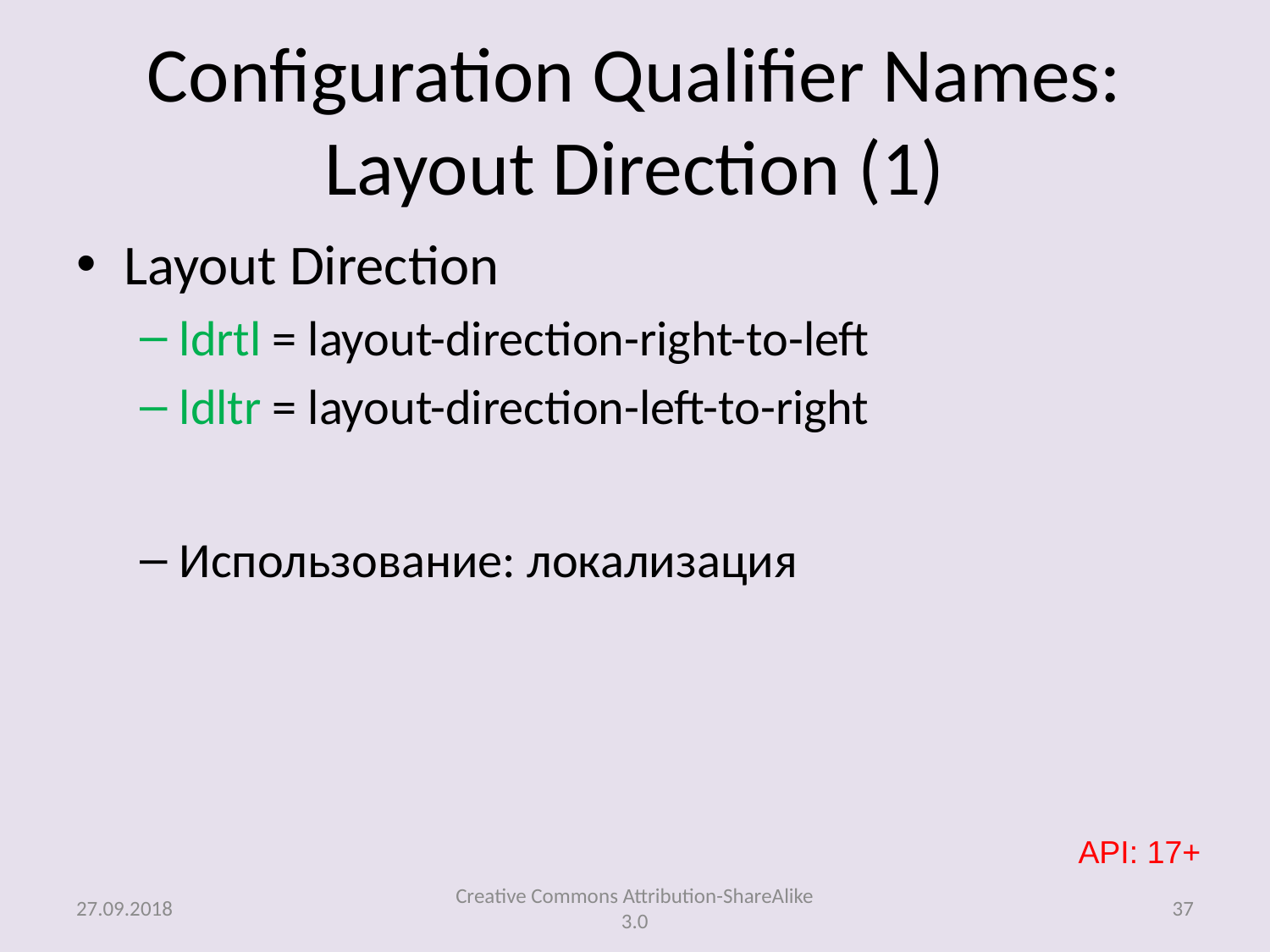

# Configuration Qualifier Names: Layout Direction (1)
Layout Direction
ldrtl = layout-direction-right-to-left
ldltr = layout-direction-left-to-right

Использование: локализация
API: 17+
27.09.2018
Creative Commons Attribution-ShareAlike 3.0
37